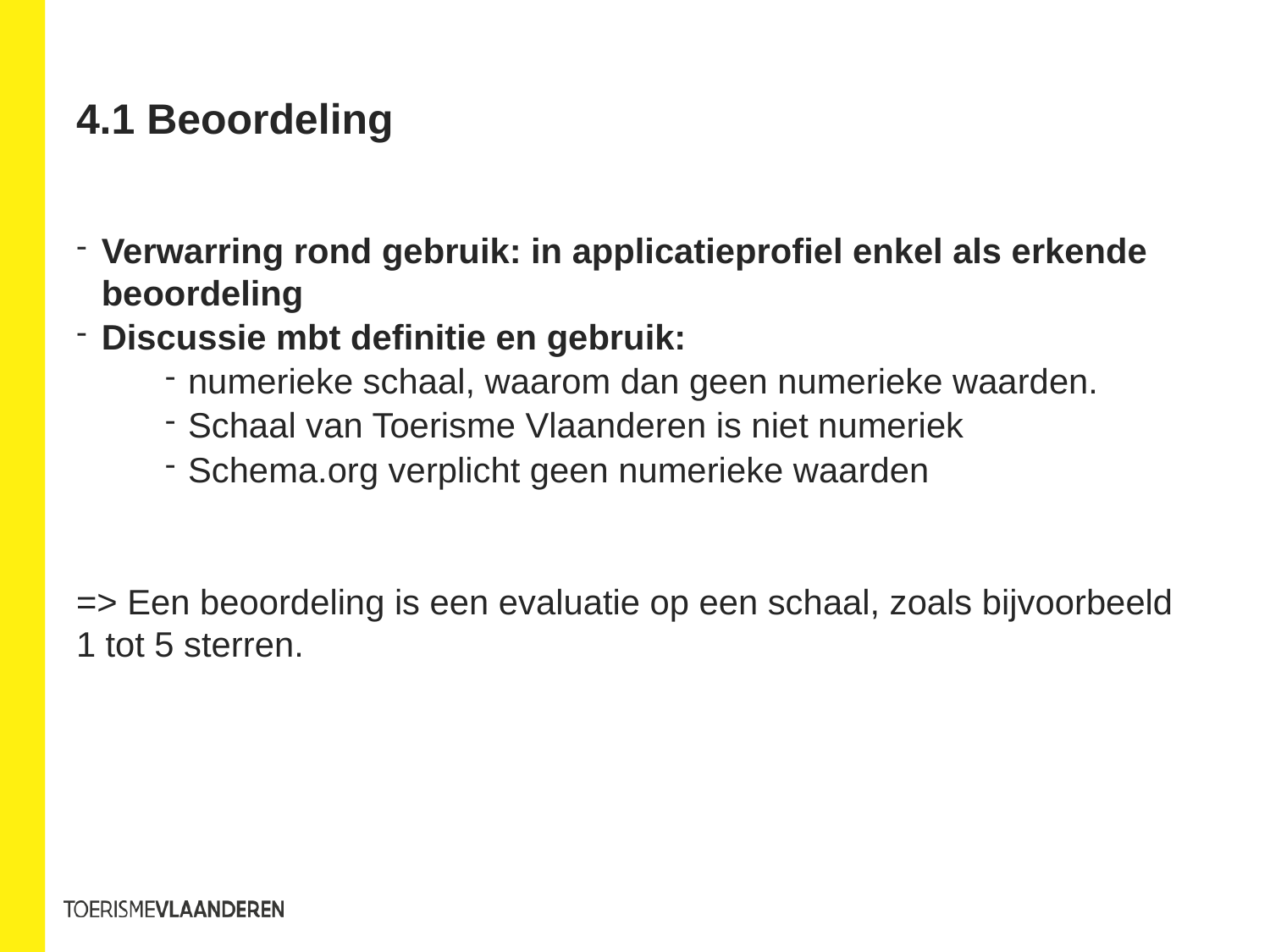

# 4.1 Beoordeling
Verwarring rond gebruik: in applicatieprofiel enkel als erkende beoordeling
Discussie mbt definitie en gebruik:
numerieke schaal, waarom dan geen numerieke waarden.
Schaal van Toerisme Vlaanderen is niet numeriek
Schema.org verplicht geen numerieke waarden

=> Een beoordeling is een evaluatie op een schaal, zoals bijvoorbeeld 1 tot 5 sterren.